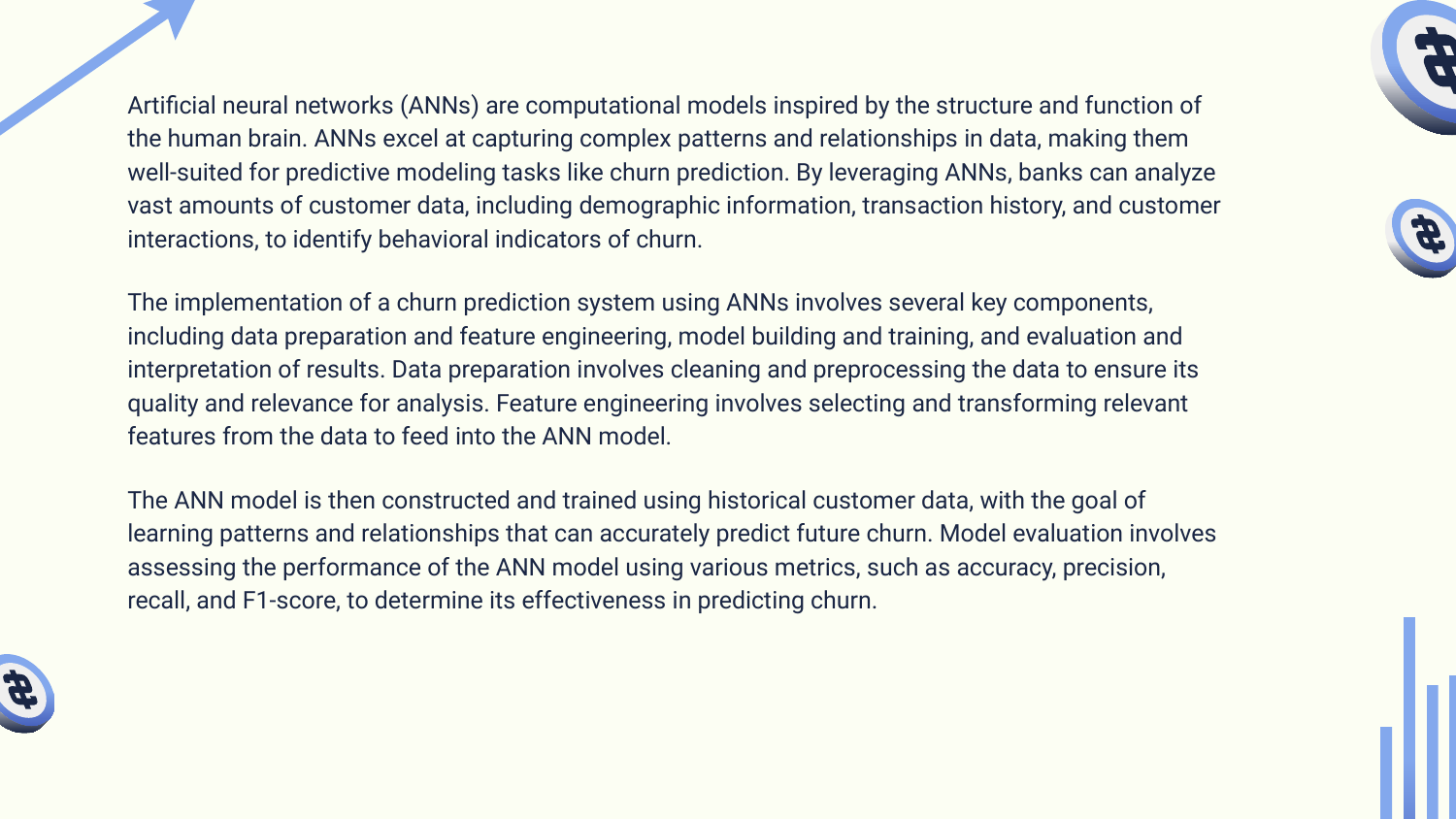

# Artificial neural networks (ANNs) are computational models inspired by the structure and function of the human brain. ANNs excel at capturing complex patterns and relationships in data, making them well-suited for predictive modeling tasks like churn prediction. By leveraging ANNs, banks can analyze vast amounts of customer data, including demographic information, transaction history, and customer interactions, to identify behavioral indicators of churn.
The implementation of a churn prediction system using ANNs involves several key components, including data preparation and feature engineering, model building and training, and evaluation and interpretation of results. Data preparation involves cleaning and preprocessing the data to ensure its quality and relevance for analysis. Feature engineering involves selecting and transforming relevant features from the data to feed into the ANN model.
The ANN model is then constructed and trained using historical customer data, with the goal of learning patterns and relationships that can accurately predict future churn. Model evaluation involves assessing the performance of the ANN model using various metrics, such as accuracy, precision, recall, and F1-score, to determine its effectiveness in predicting churn.